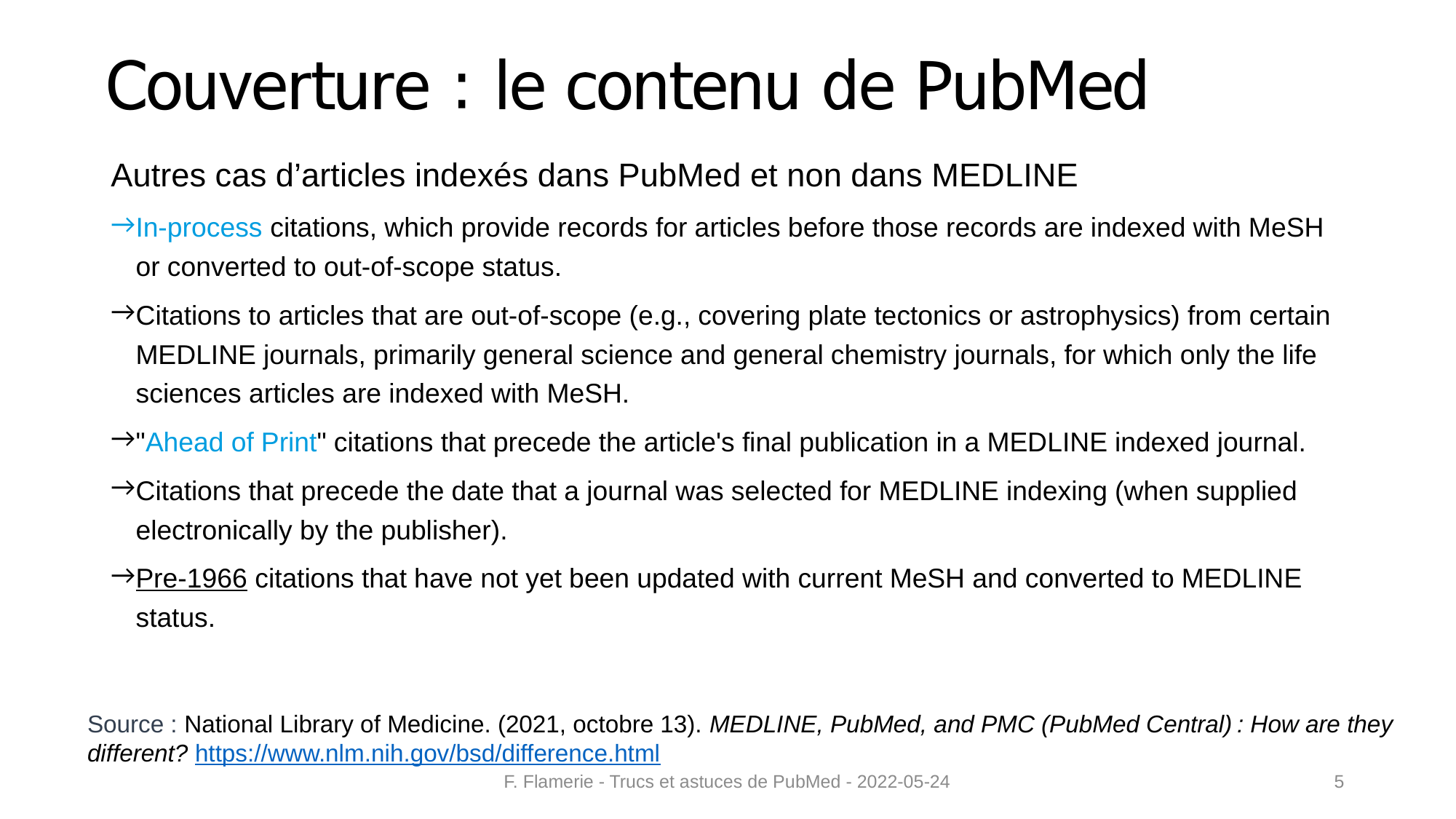

# Couverture : le contenu de PubMed
Autres cas d’articles indexés dans PubMed et non dans MEDLINE
In-process citations, which provide records for articles before those records are indexed with MeSH or converted to out-of-scope status.
Citations to articles that are out-of-scope (e.g., covering plate tectonics or astrophysics) from certain MEDLINE journals, primarily general science and general chemistry journals, for which only the life sciences articles are indexed with MeSH.
"Ahead of Print" citations that precede the article's final publication in a MEDLINE indexed journal.
Citations that precede the date that a journal was selected for MEDLINE indexing (when supplied electronically by the publisher).
Pre-1966 citations that have not yet been updated with current MeSH and converted to MEDLINE status.

Source : National Library of Medicine. (2021, octobre 13). MEDLINE, PubMed, and PMC (PubMed Central) : How are they different? https://www.nlm.nih.gov/bsd/difference.html

F. Flamerie - Trucs et astuces de PubMed - 2022-05-24
5